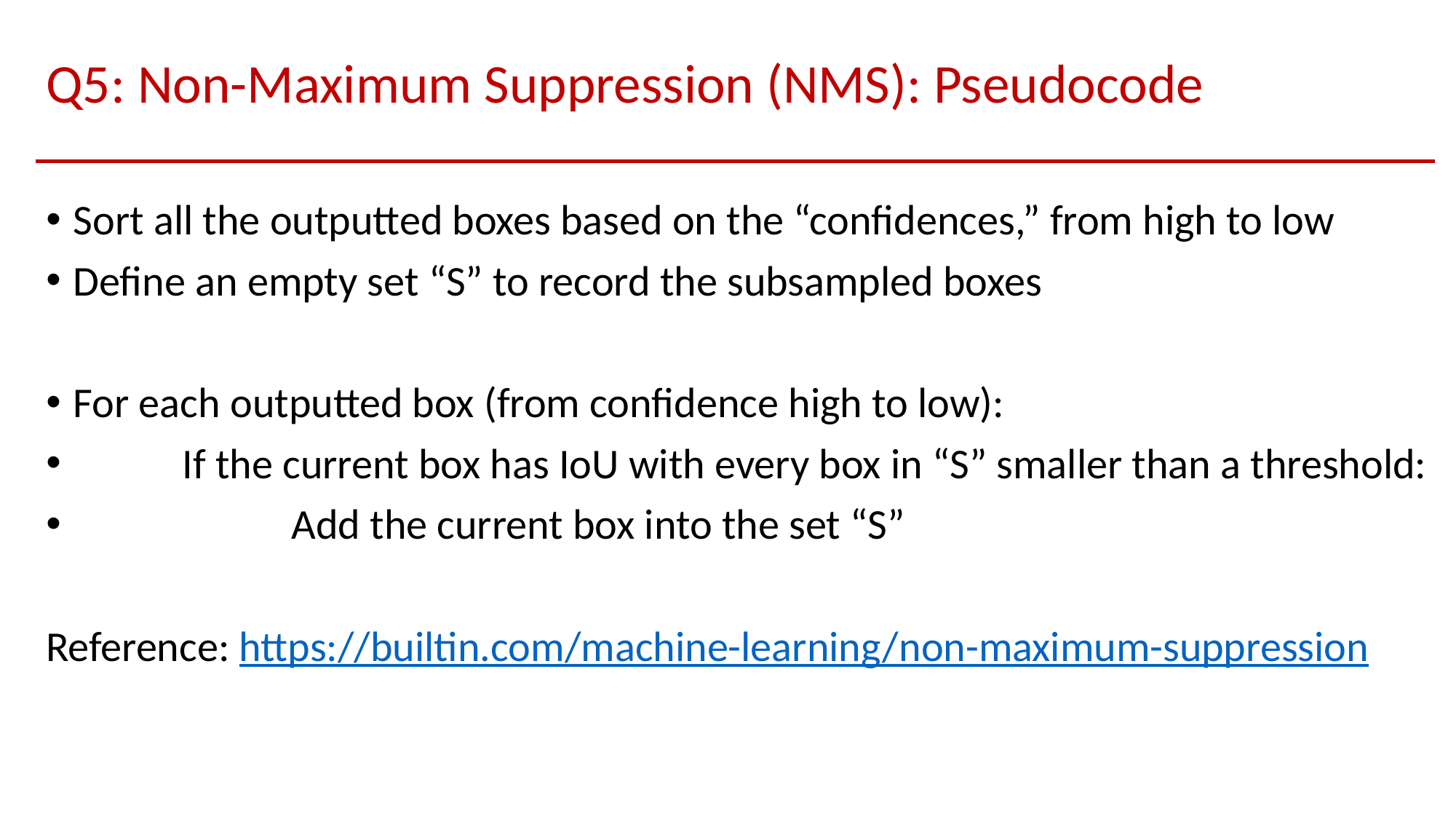

# Q5: Non-Maximum Suppression (NMS): Pseudocode
Sort all the outputted boxes based on the “confidences,” from high to low
Define an empty set “S” to record the subsampled boxes

For each outputted box (from confidence high to low):
	If the current box has IoU with every box in “S” smaller than a threshold:
		Add the current box into the set “S”

Reference: https://builtin.com/machine-learning/non-maximum-suppression